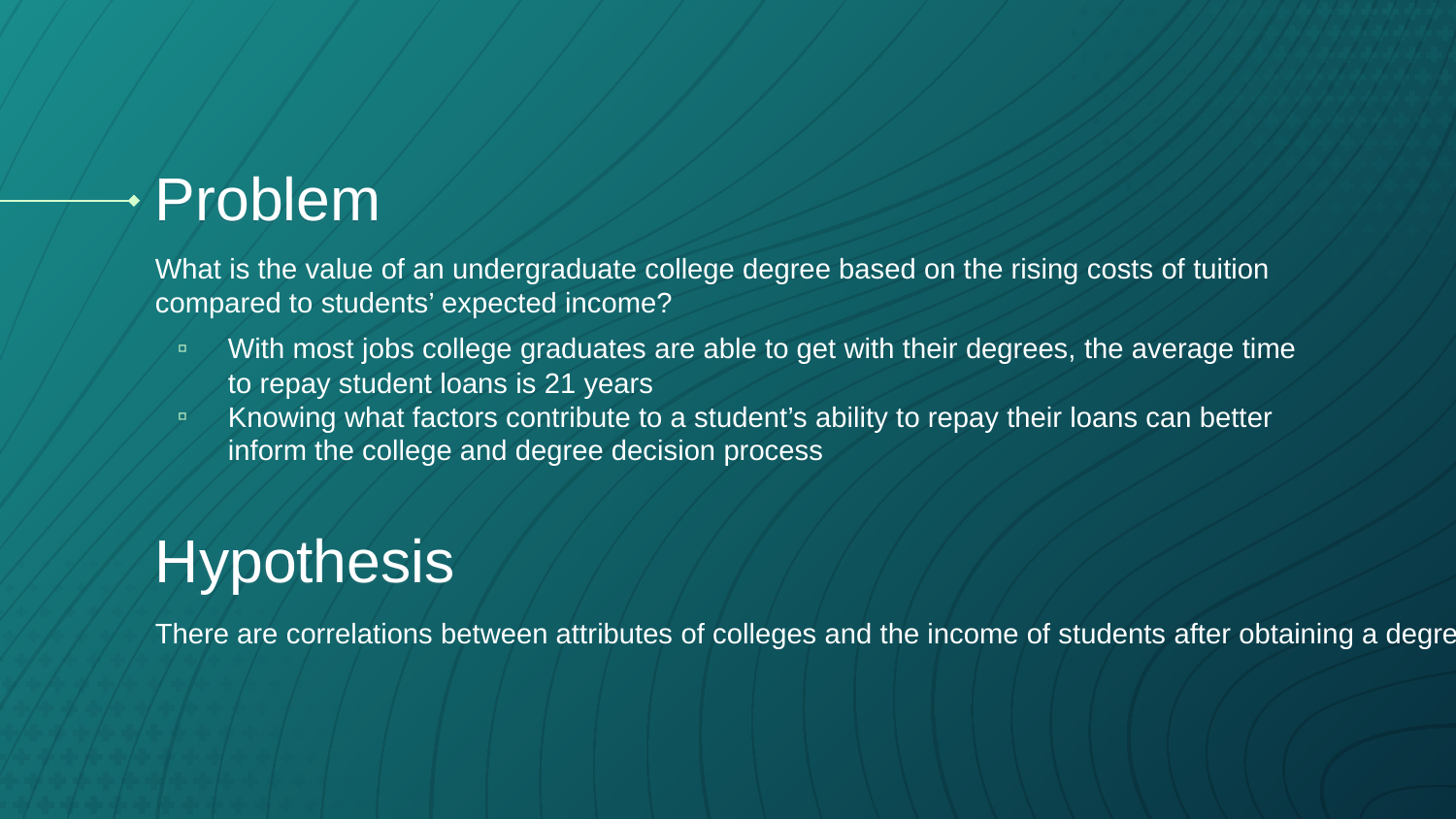

# Problem
What is the value of an undergraduate college degree based on the rising costs of tuition compared to students’ expected income?
With most jobs college graduates are able to get with their degrees, the average time to repay student loans is 21 years
Knowing what factors contribute to a student’s ability to repay their loans can better inform the college and degree decision process
Hypothesis
There are correlations between attributes of colleges and the income of students after obtaining a degree.